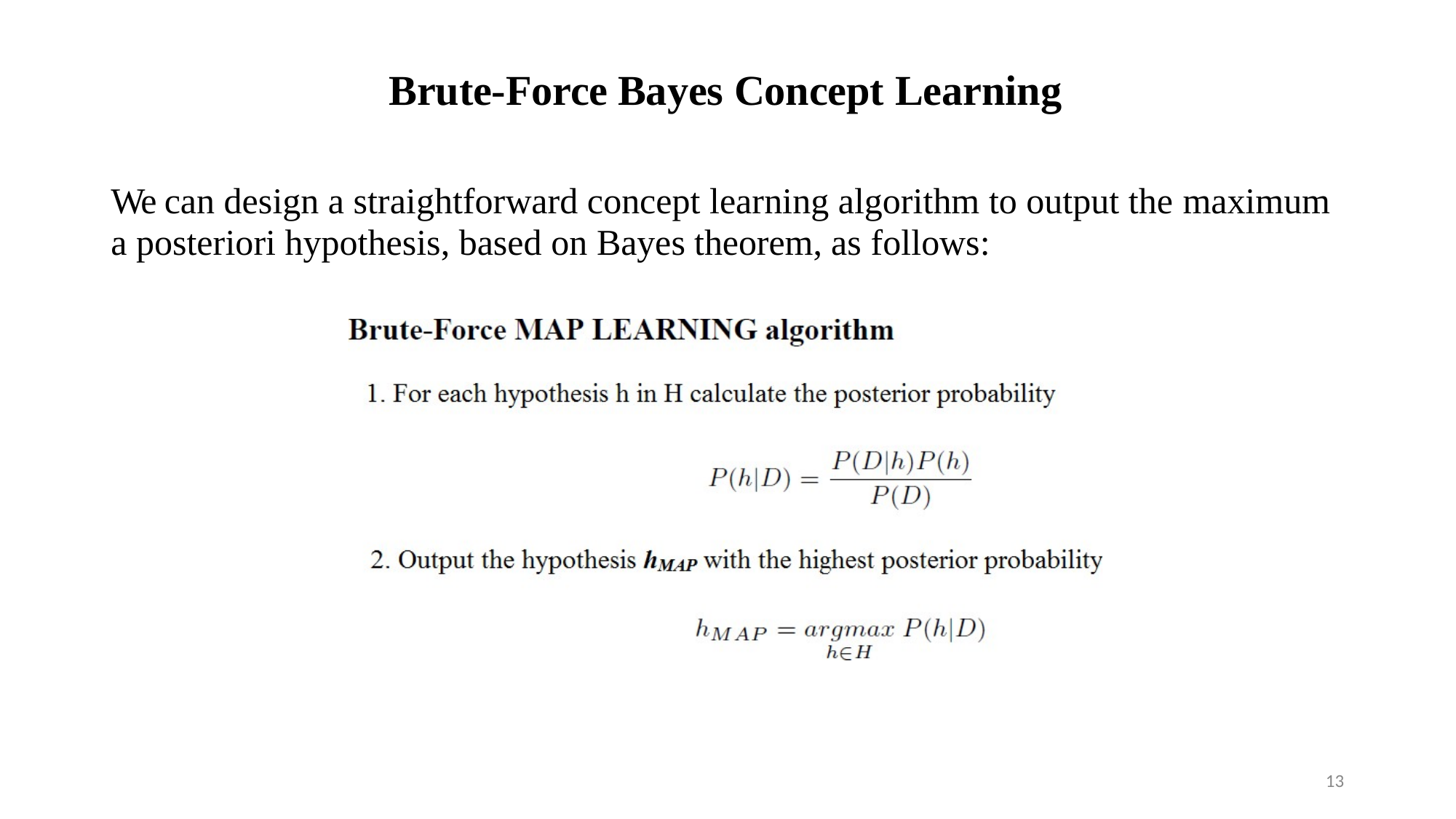

# Brute-Force Bayes Concept Learning
We can design a straightforward concept learning algorithm to output the maximum
a posteriori hypothesis, based on Bayes theorem, as follows:

13